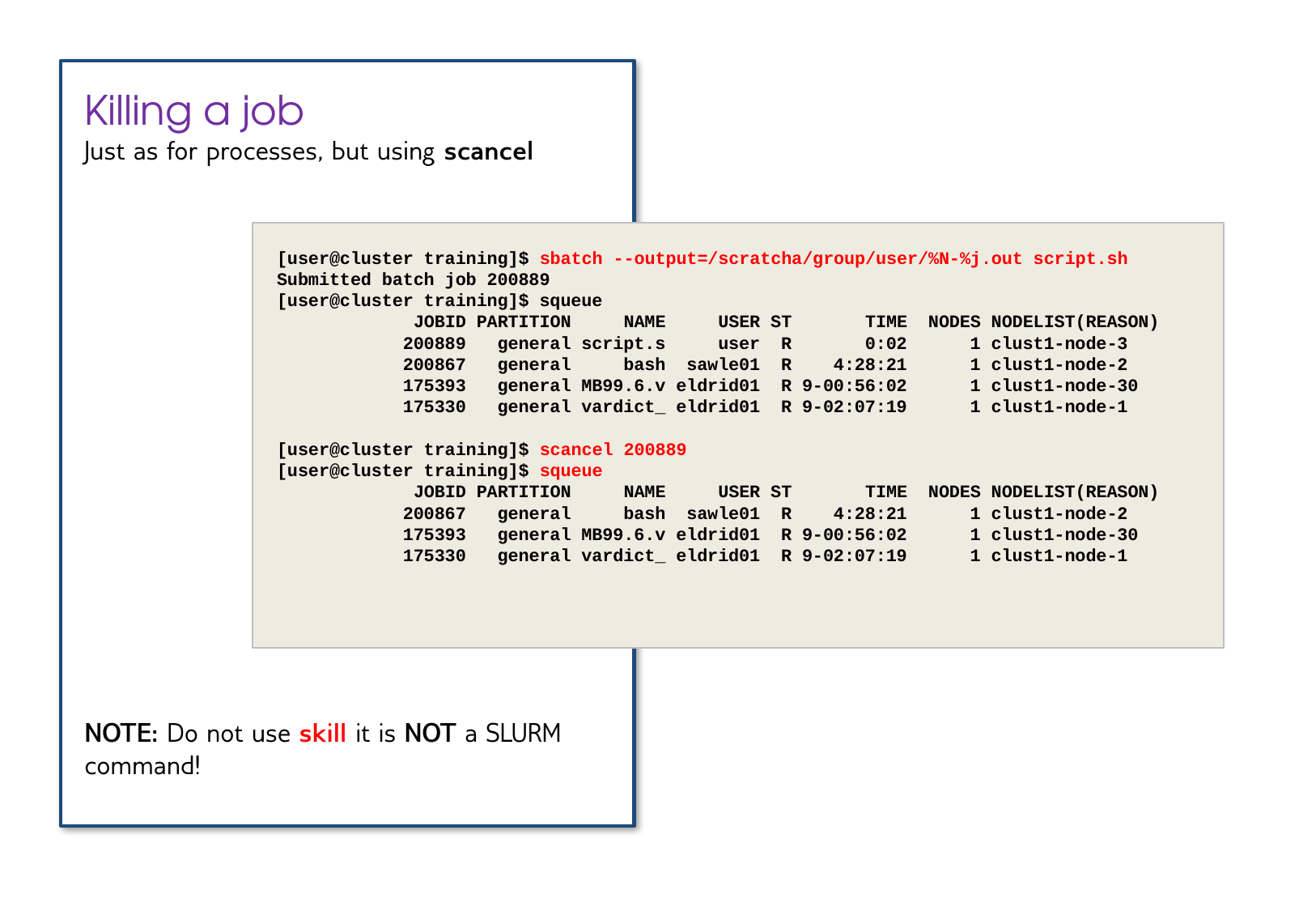

Killing a job
Just as for processes, but using scancel

NOTE: Do not use skill it is NOT a SLURM command!
[user@cluster training]$ sbatch --output=/scratcha/group/user/%N-%j.out script.sh
Submitted batch job 200889
[user@cluster training]$ squeue
             JOBID PARTITION     NAME     USER ST       TIME  NODES NODELIST(REASON)
            200889   general script.s     user  R       0:02      1 clust1-node-3
            200867   general     bash  sawle01  R    4:28:21      1 clust1-node-2
            175393   general MB99.6.v eldrid01  R 9-00:56:02      1 clust1-node-30
            175330   general vardict_ eldrid01  R 9-02:07:19      1 clust1-node-1

[user@cluster training]$ scancel 200889
[user@cluster training]$ squeue
             JOBID PARTITION     NAME     USER ST       TIME  NODES NODELIST(REASON)
            200867   general     bash  sawle01  R    4:28:21      1 clust1-node-2
            175393   general MB99.6.v eldrid01  R 9-00:56:02      1 clust1-node-30
            175330   general vardict_ eldrid01  R 9-02:07:19      1 clust1-node-1